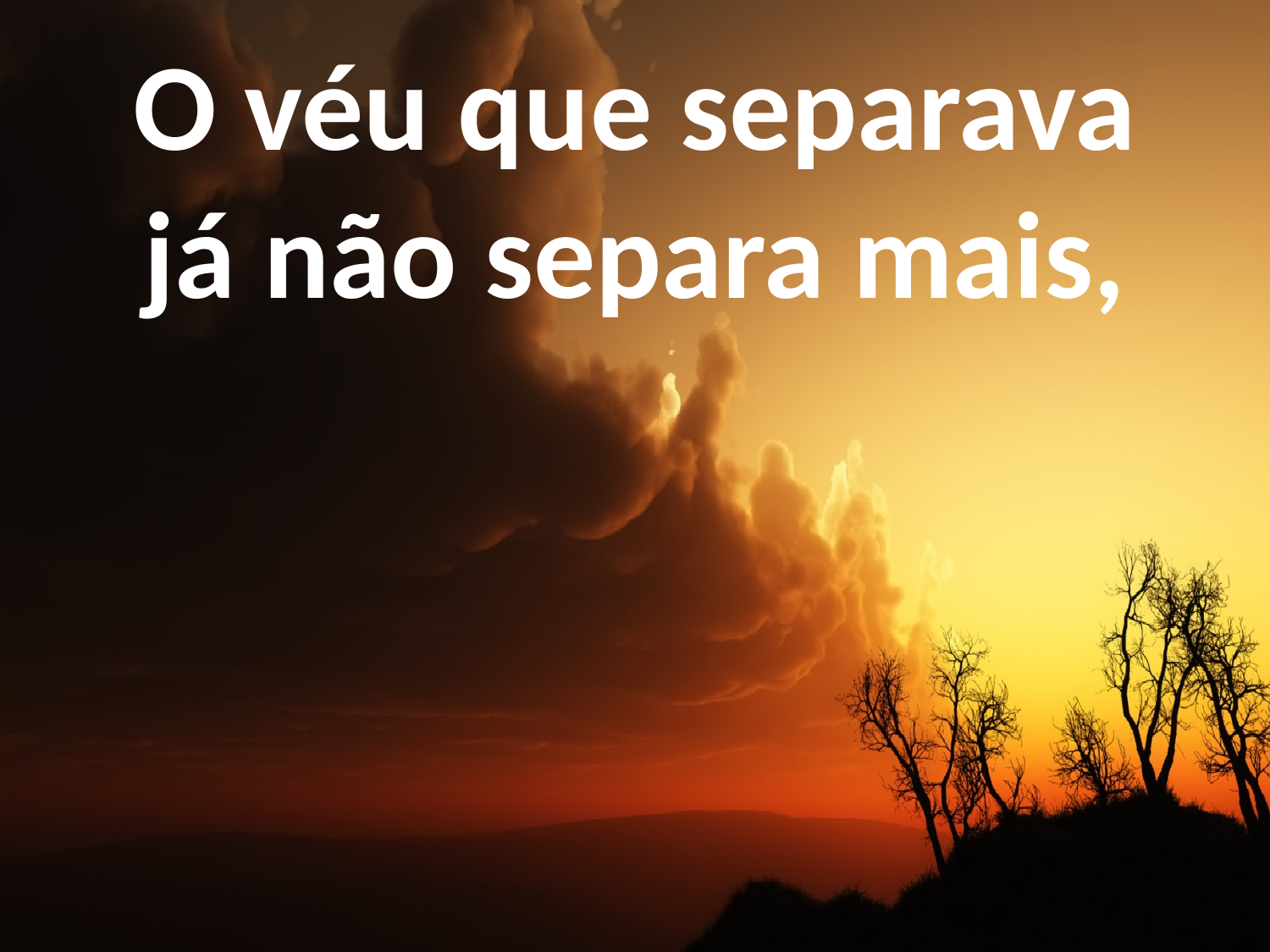

O véu que separava
já não separa mais,